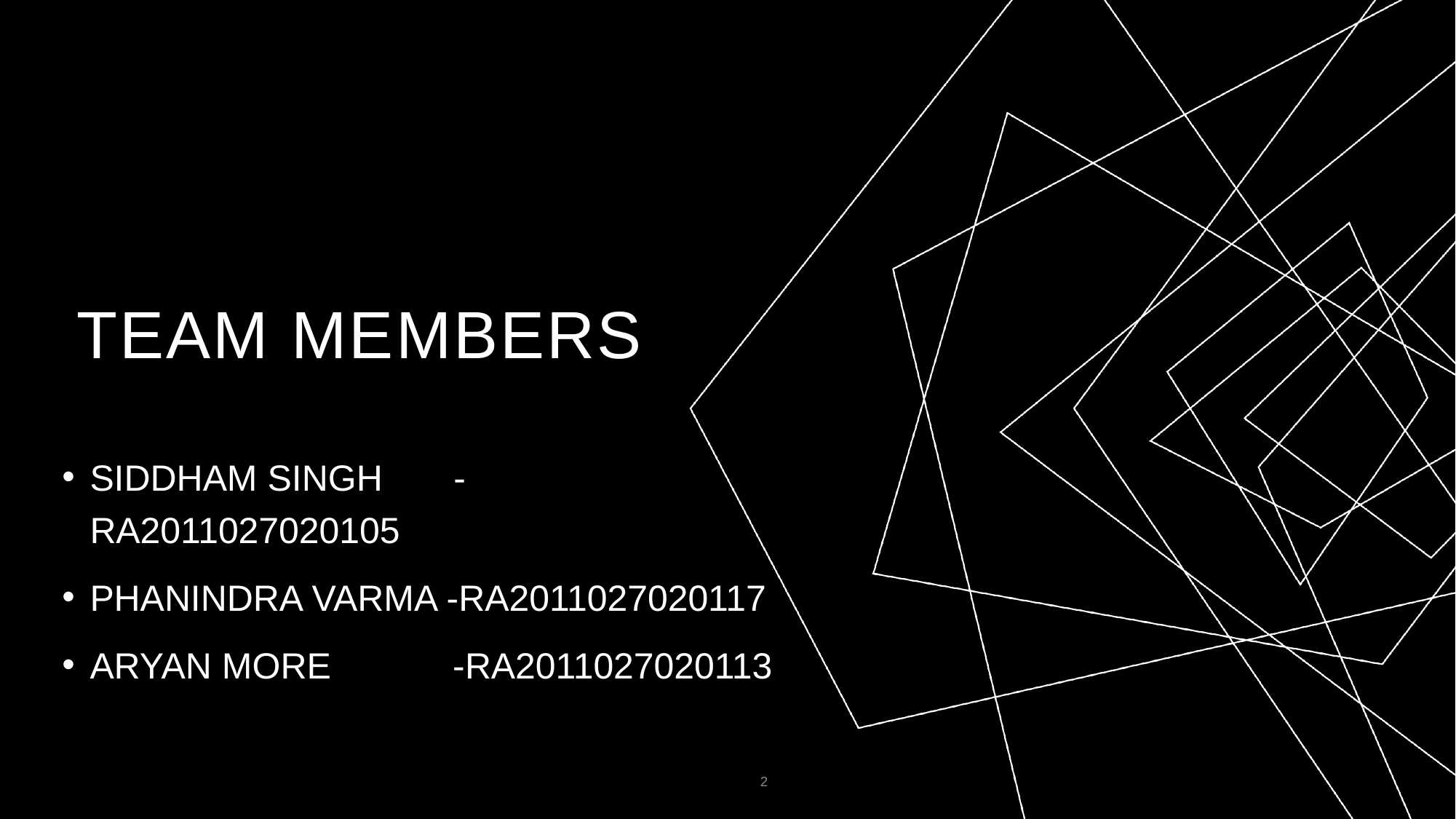

# Team members
SIDDHAM SINGH       -RA2011027020105
PHANINDRA VARMA -RA2011027020117
ARYAN MORE            -RA2011027020113
2